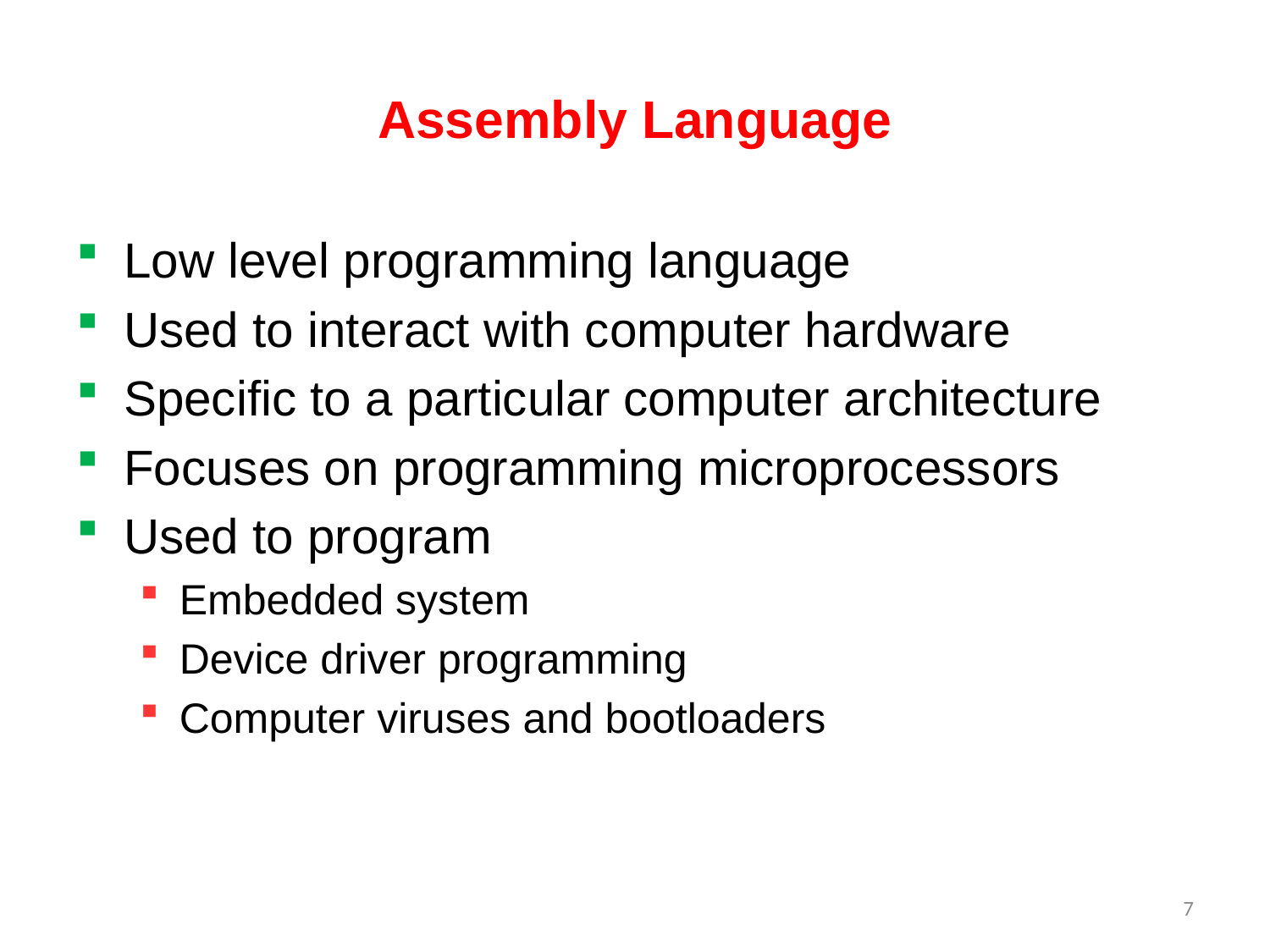

# Assembly Language
Low level programming language
Used to interact with computer hardware
Specific to a particular computer architecture
Focuses on programming microprocessors
Used to program
Embedded system
Device driver programming
Computer viruses and bootloaders
7